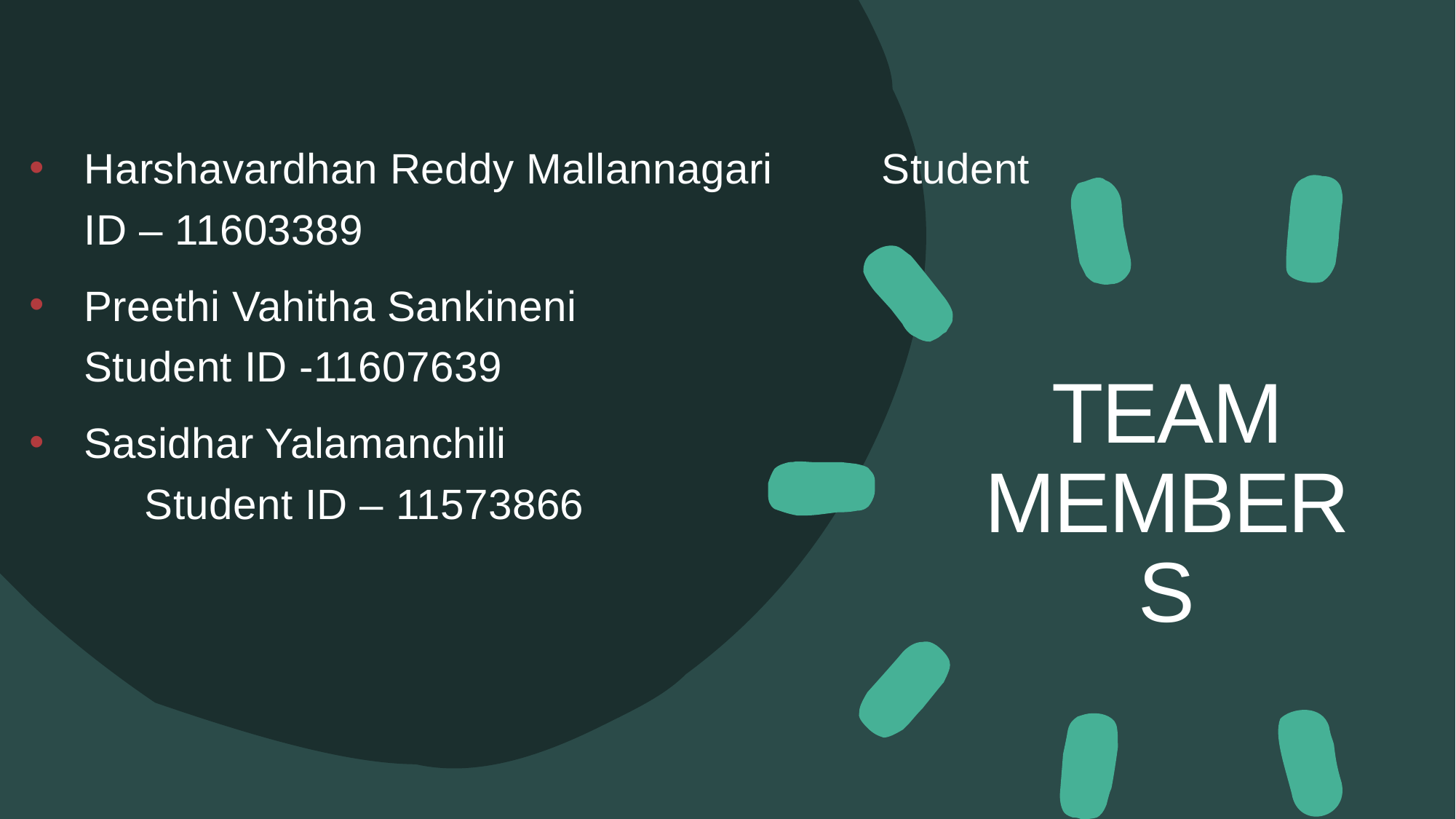

Harshavardhan Reddy Mallannagari         Student ID – 11603389
Preethi Vahitha Sankineni                                       Student ID -11607639
Sasidhar Yalamanchili                                                   Student ID – 11573866

# Team Members